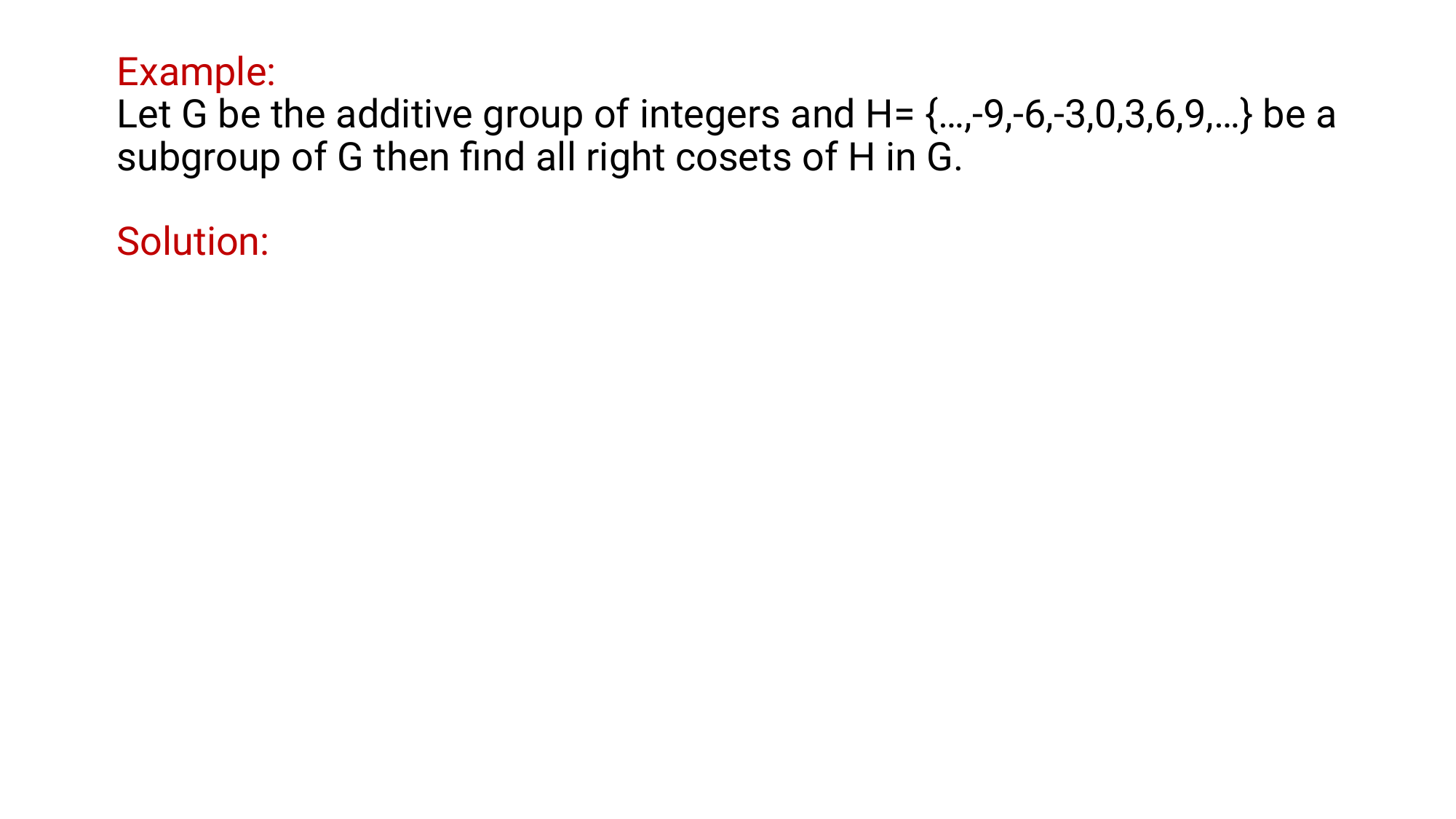

# Example: Let G be the additive group of integers and H= {…,-9,-6,-3,0,3,6,9,…} be a subgroup of G then find all right cosets of H in G. Solution: